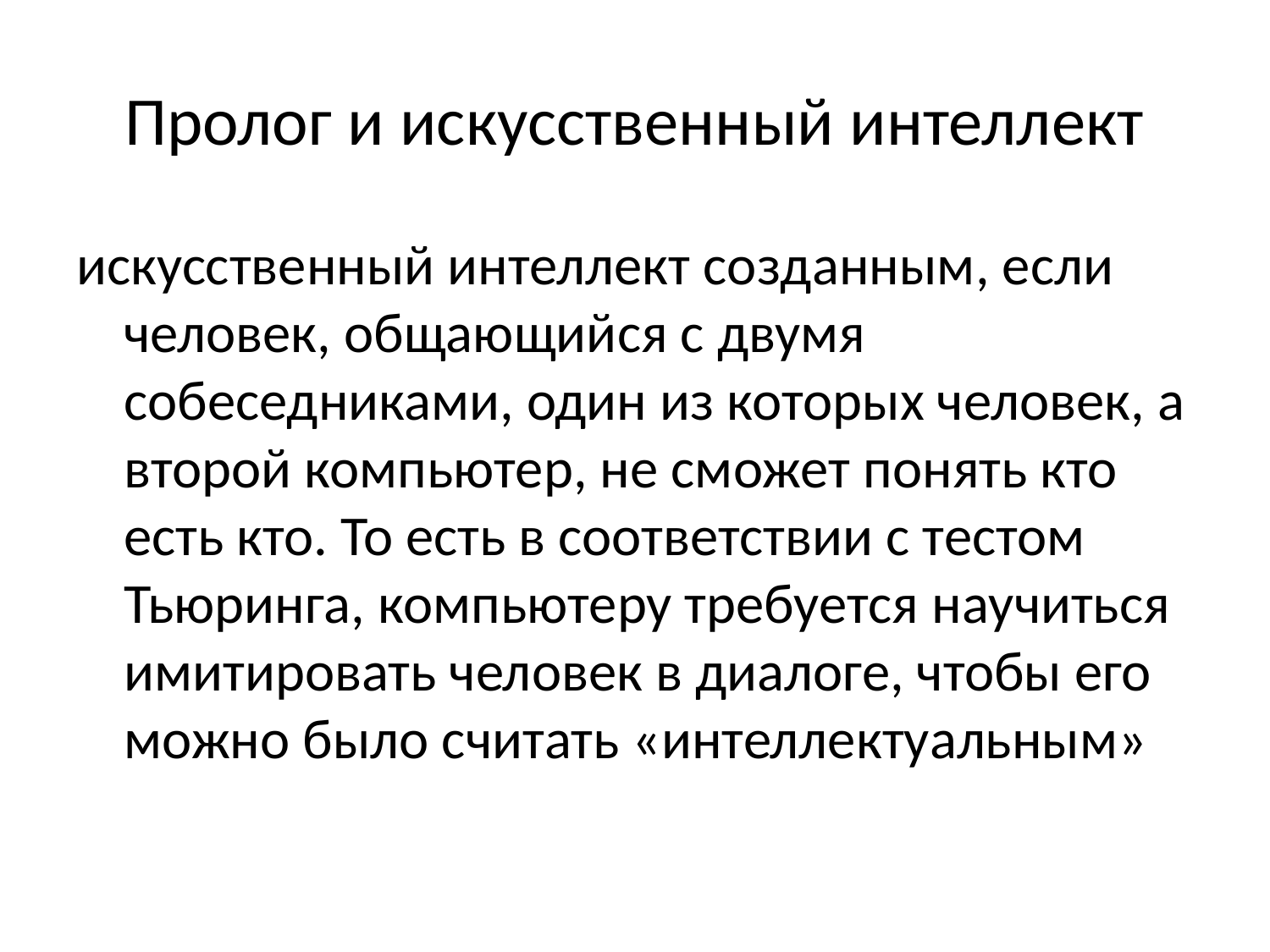

# Пролог и искусственный интеллект
искусственный интеллект созданным, если человек, общающийся с двумя собеседниками, один из которых человек, а второй компьютер, не сможет понять кто есть кто. То есть в соответствии с тестом Тьюринга, компьютеру требуется научиться имитировать человек в диалоге, чтобы его можно было считать «интеллектуальным»